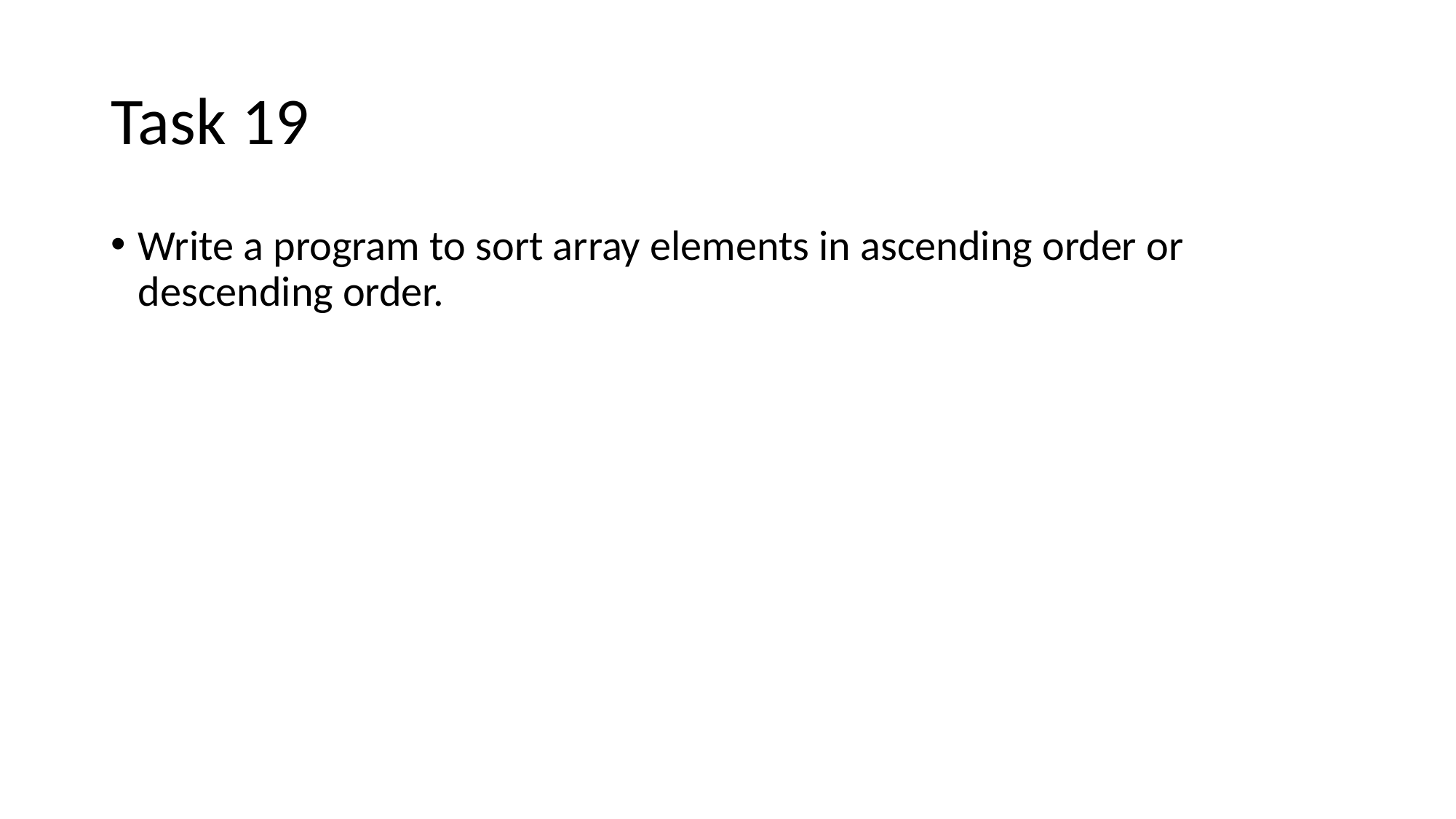

# Task 19
Write a program to sort array elements in ascending order or descending order.